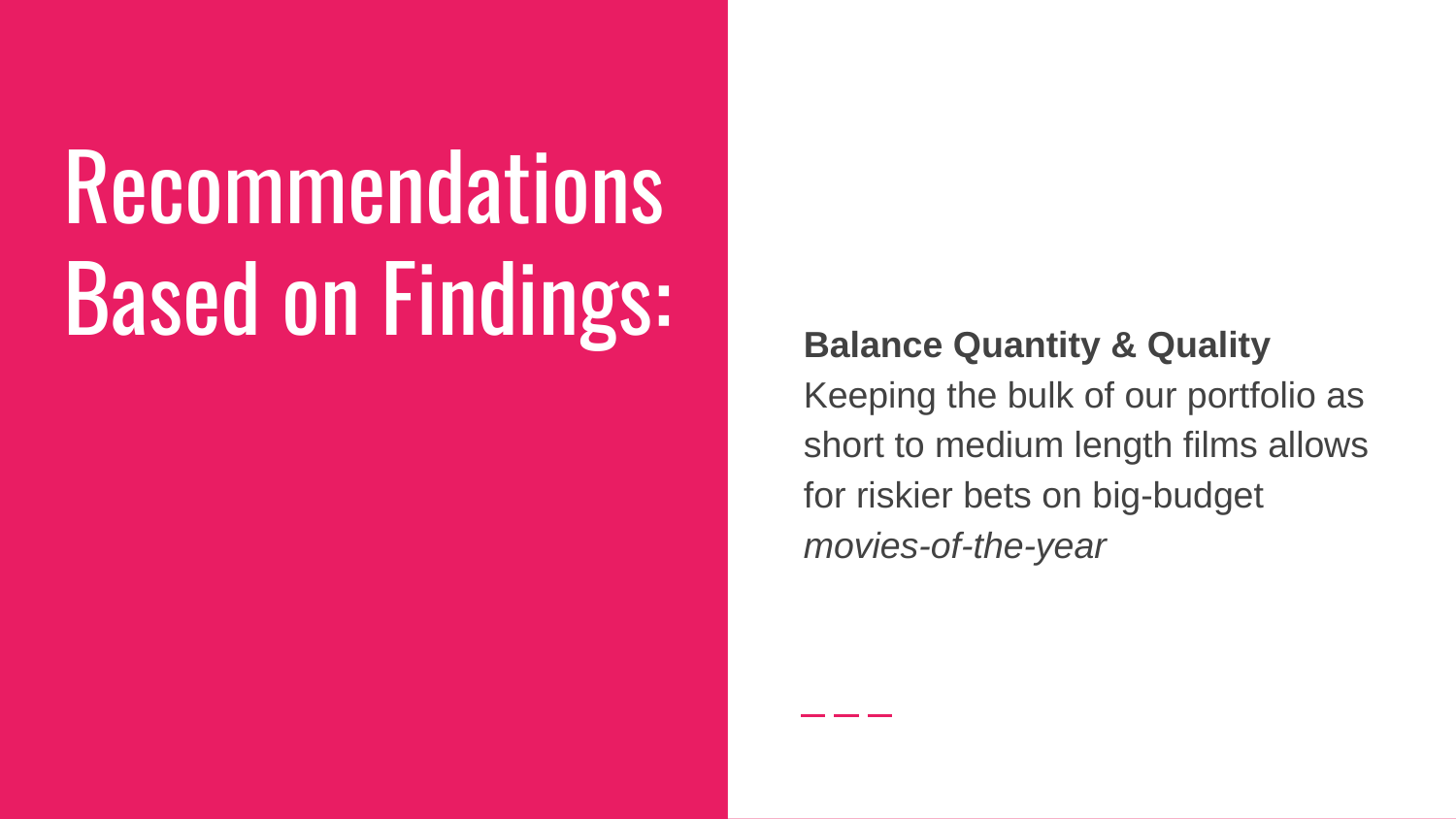

Balance Quantity & Quality
Keeping the bulk of our portfolio as short to medium length films allows for riskier bets on big-budget movies-of-the-year
# Recommendations Based on Findings: